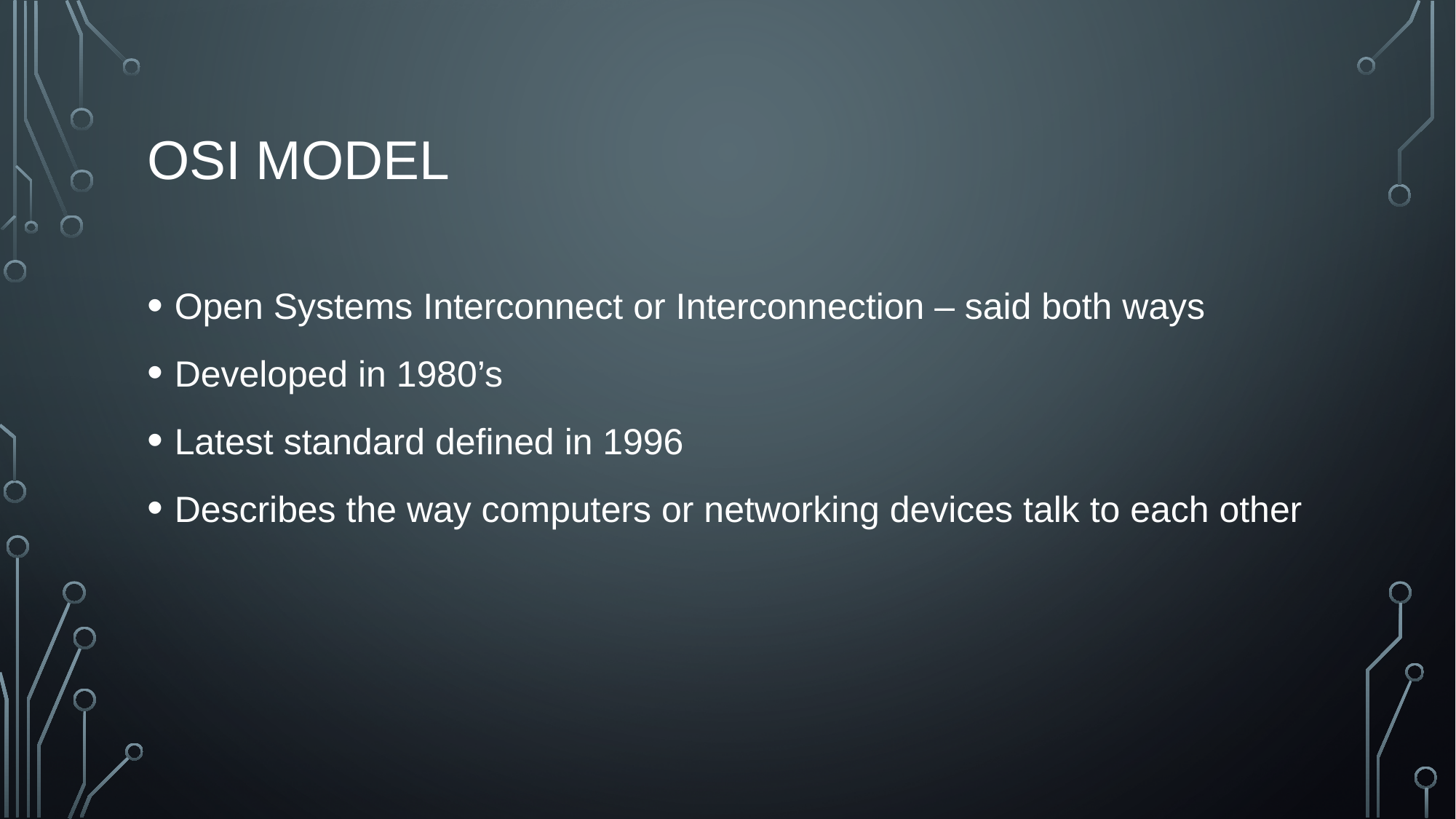

# OSI Model
Open Systems Interconnect or Interconnection – said both ways
Developed in 1980’s
Latest standard defined in 1996
Describes the way computers or networking devices talk to each other